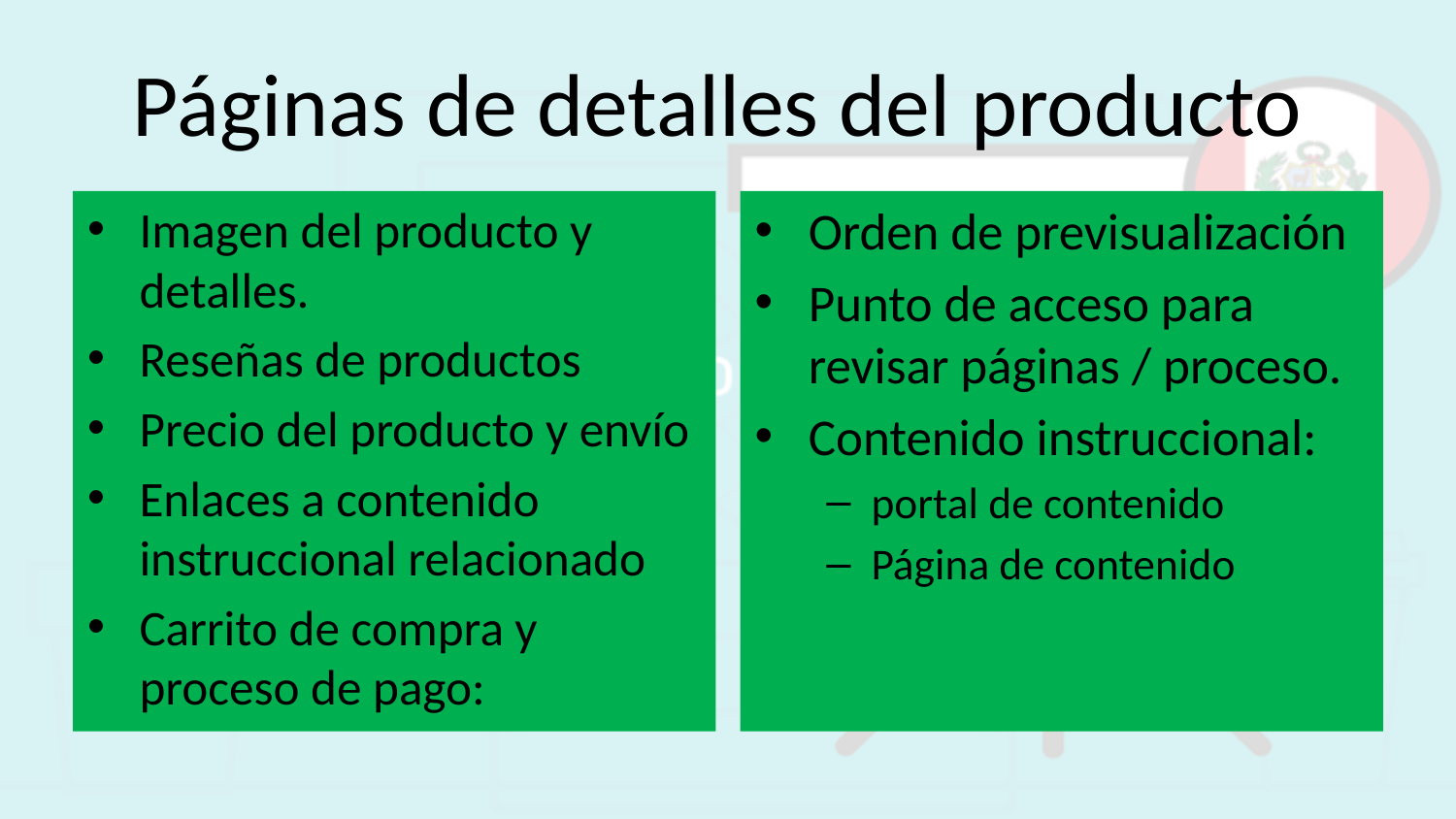

# Páginas de detalles del producto
Imagen del producto y detalles.
Reseñas de productos
Precio del producto y envío
Enlaces a contenido instruccional relacionado
Carrito de compra y proceso de pago:
Orden de previsualización
Punto de acceso para revisar páginas / proceso.
Contenido instruccional:
portal de contenido
Página de contenido